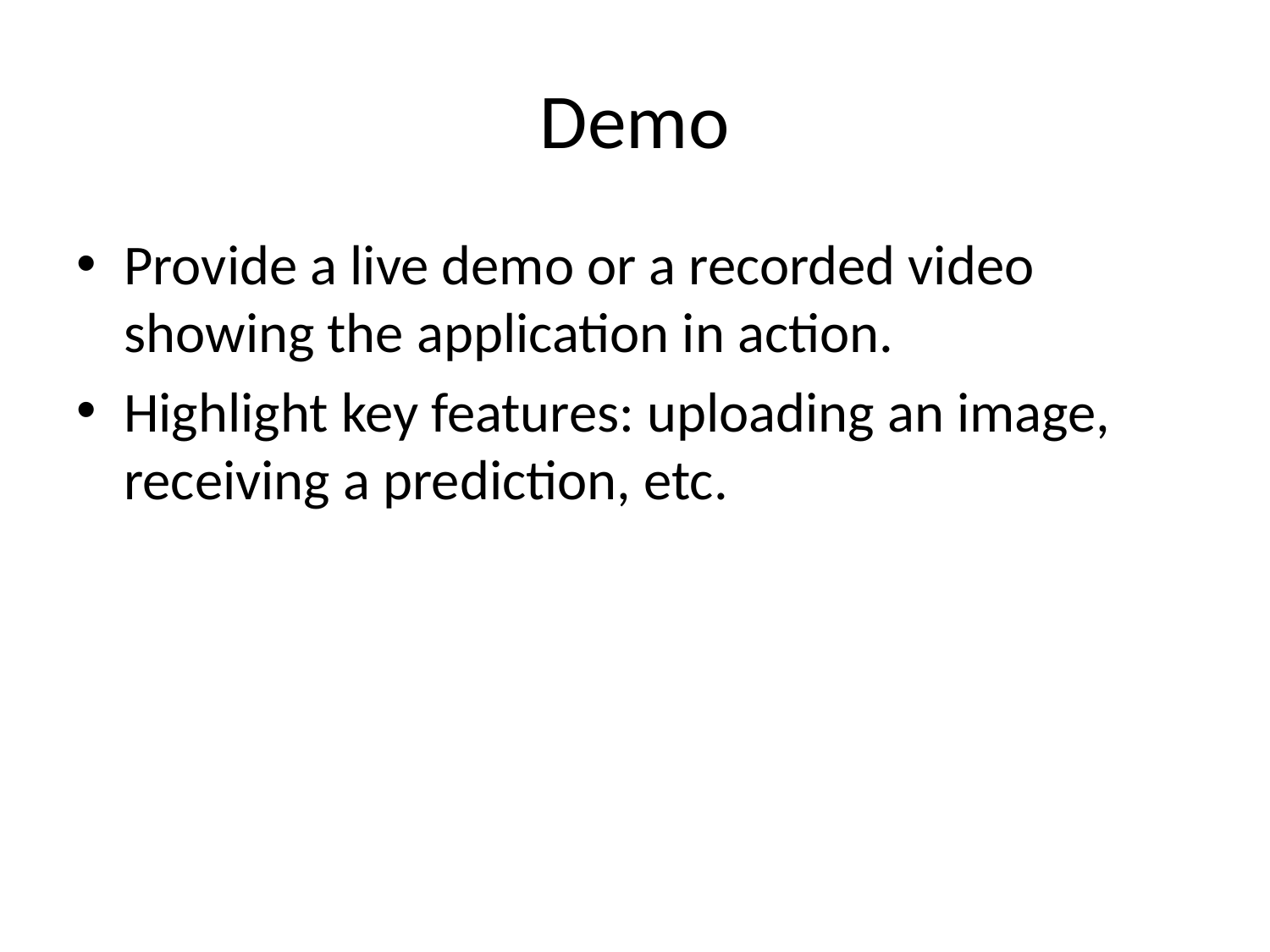

# Demo
Provide a live demo or a recorded video showing the application in action.
Highlight key features: uploading an image, receiving a prediction, etc.